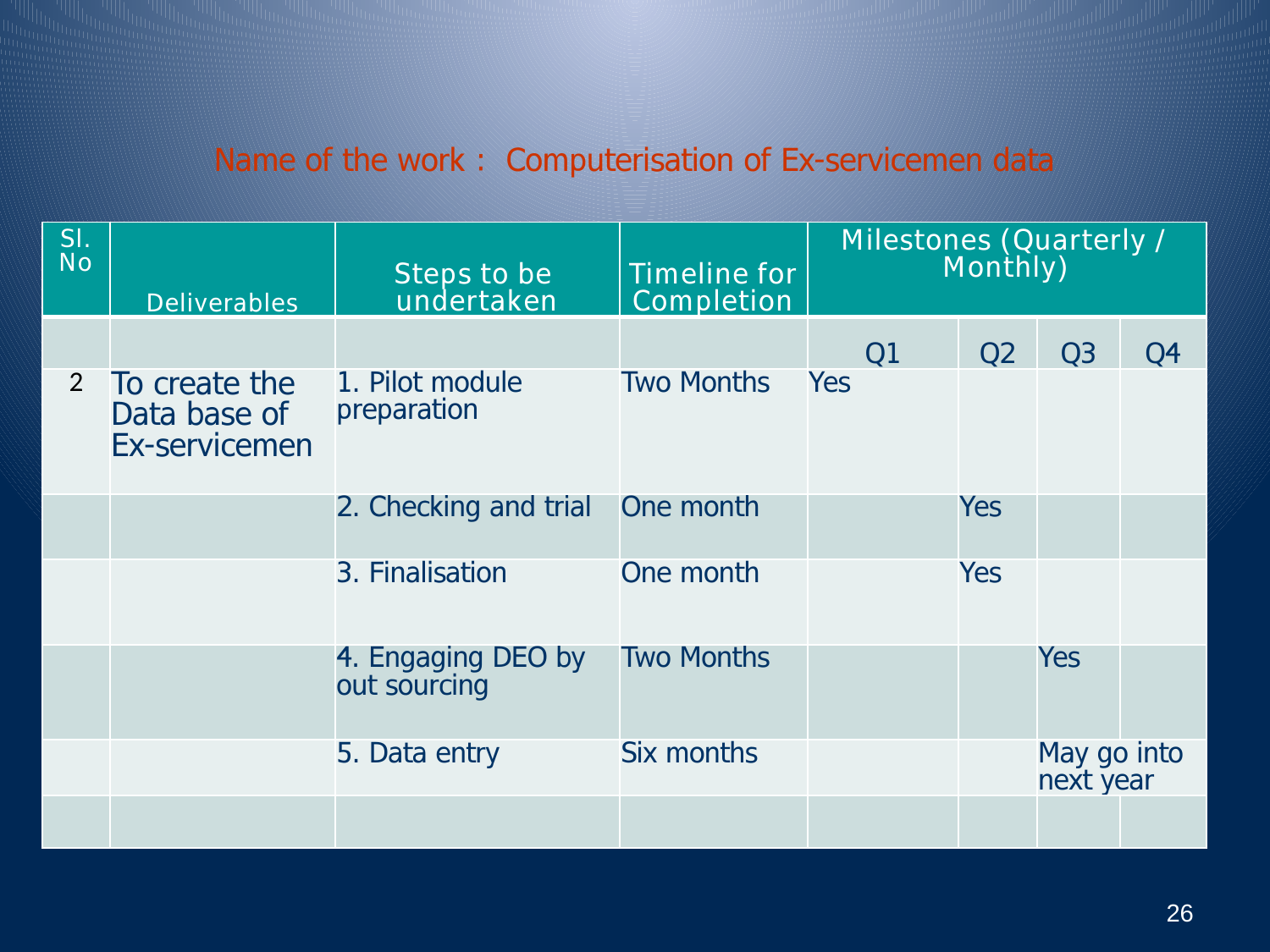

# Name of the work :  Computerisation of Ex-servicemen data
| Sl. No | Deliverables | Steps to be undertaken | Timeline for Completion | Milestones (Quarterly / Monthly) |  |  |  |
| --- | --- | --- | --- | --- | --- | --- | --- |
|  |  |  |  | Q1 | Q2 | Q3 | Q4 |
| 2 | To create the Data base of Ex-servicemen | 1. Pilot module preparation | Two Months | Yes |  |  |  |
|  |  | 2. Checking and trial | One month |  | Yes |  |  |
|  |  | 3. Finalisation | One month |  | Yes |  |  |
|  |  | 4. Engaging DEO by out sourcing | Two Months |  |  | Yes |  |
|  |  | 5. Data entry | Six months |  |  | May go into next year |  |
|  |  |  |  |  |  |  |  |
26